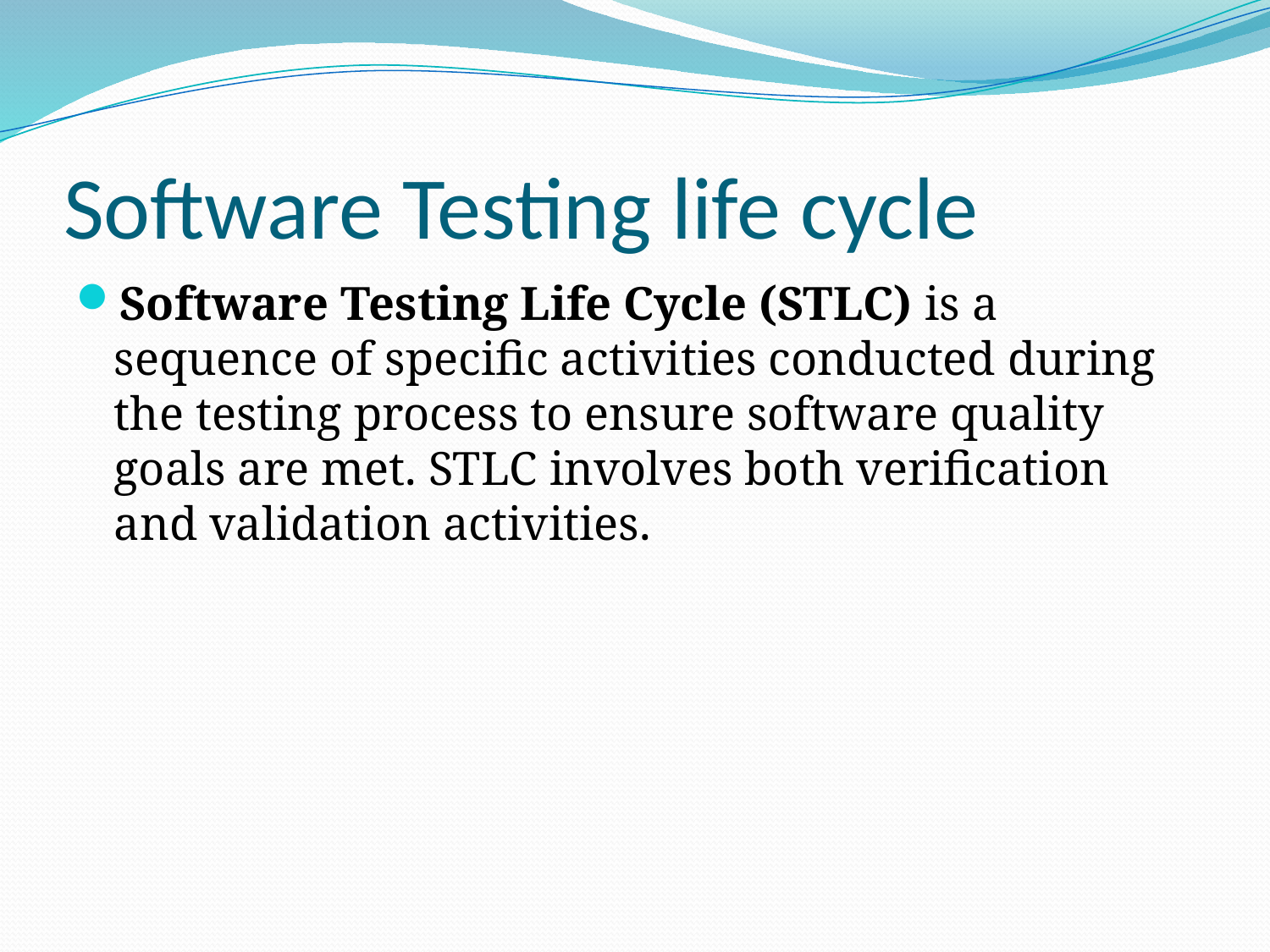

# Software Testing life cycle
Software Testing Life Cycle (STLC) is a sequence of specific activities conducted during the testing process to ensure software quality goals are met. STLC involves both verification and validation activities.